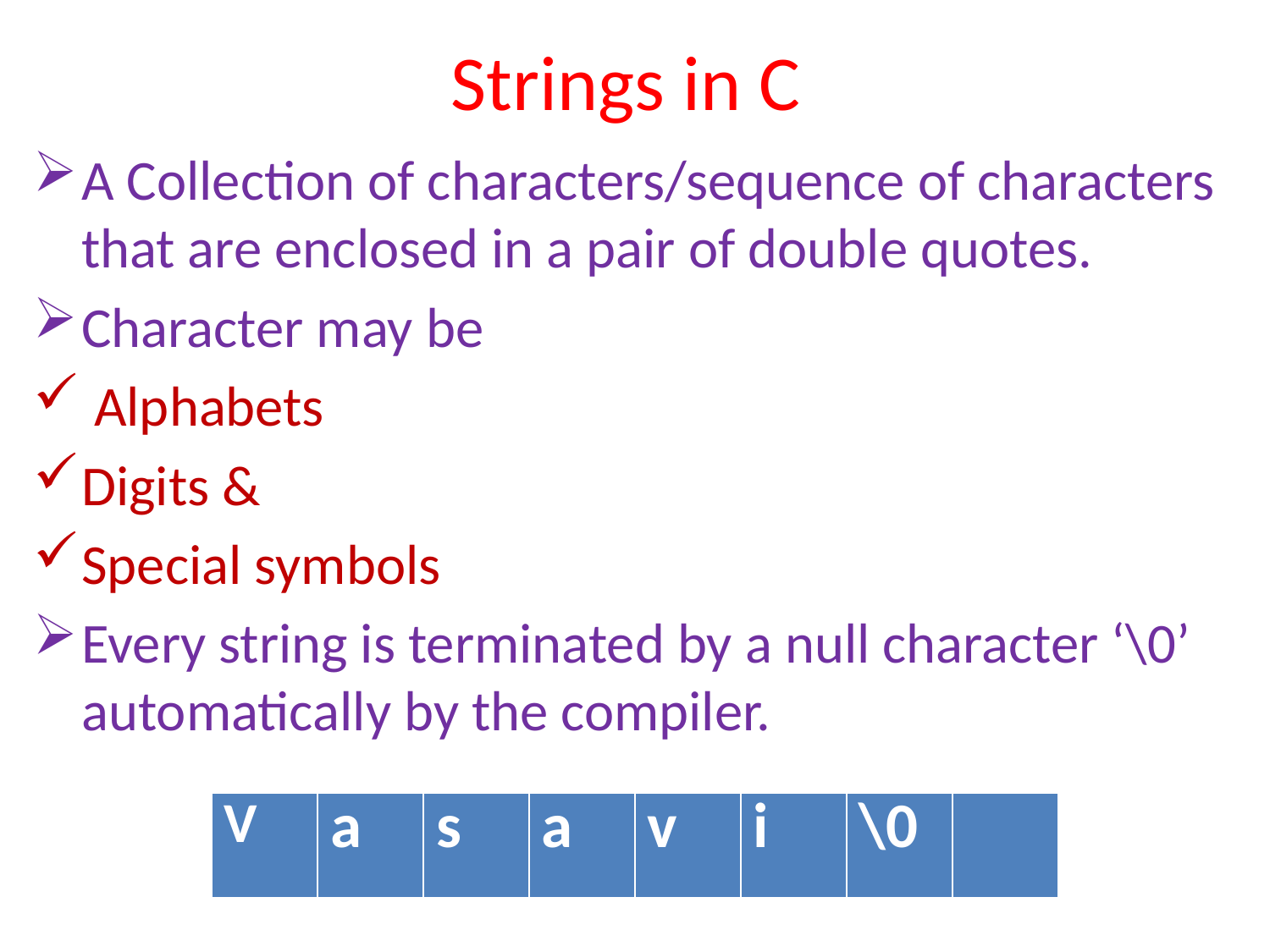

# Strings in C
A Collection of characters/sequence of characters that are enclosed in a pair of double quotes.
Character may be
 Alphabets
Digits &
Special symbols
Every string is terminated by a null character ‘\0’ automatically by the compiler.

| V | a | s | a | v | i | \0 |  |
| --- | --- | --- | --- | --- | --- | --- | --- |